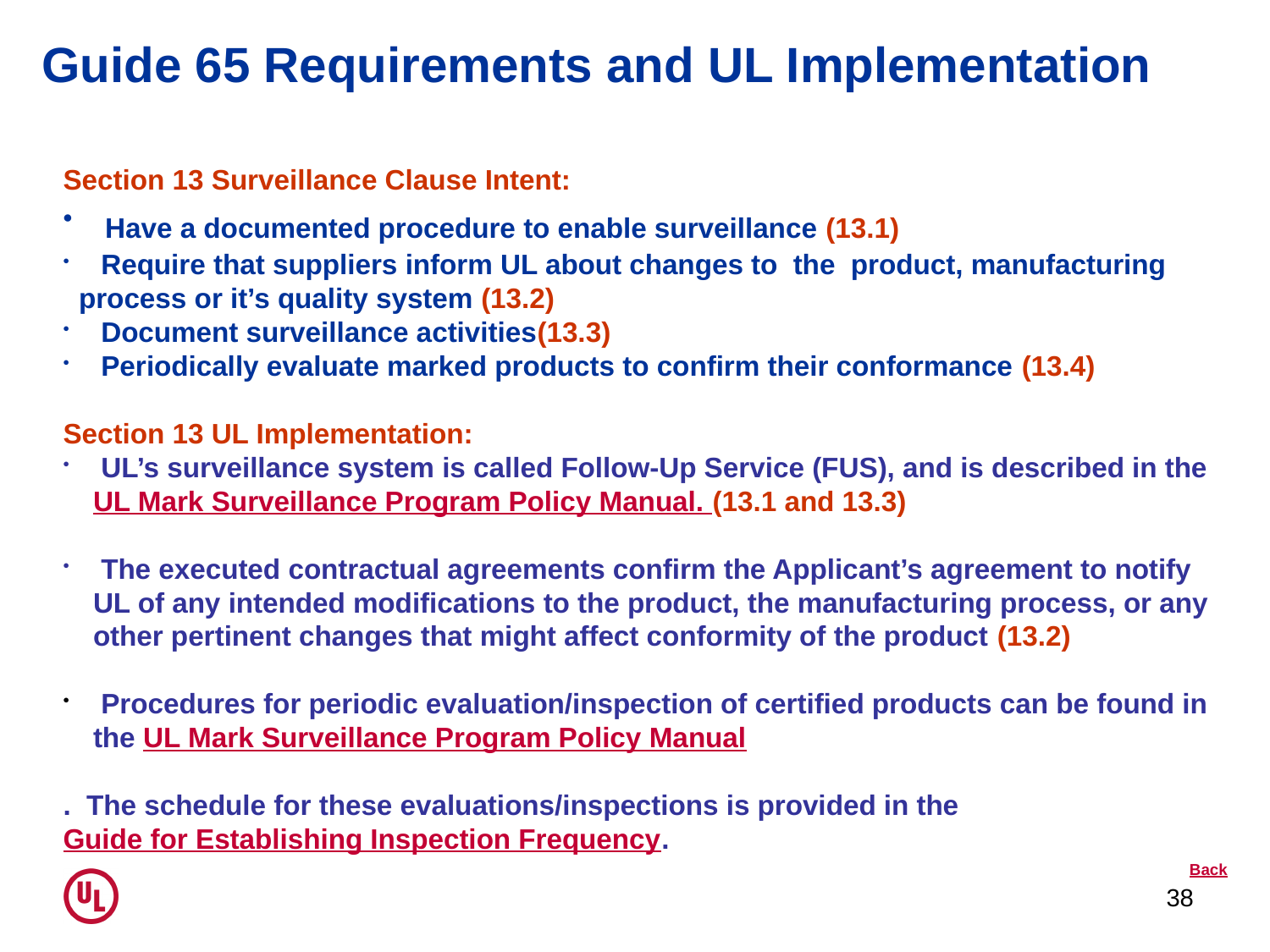

Guide 65 Requirements and UL Implementation

Section 13 Surveillance Clause Intent:
 Have a documented procedure to enable surveillance (13.1)
 Require that suppliers inform UL about changes to  the  product, manufacturing
  process or it’s quality system (13.2)
 Document surveillance activities(13.3)
 Periodically evaluate marked products to confirm their conformance (13.4)

Section 13 UL Implementation:
 UL’s surveillance system is called Follow-Up Service (FUS), and is described in the UL Mark Surveillance Program Policy Manual. (13.1 and 13.3)

 The executed contractual agreements confirm the Applicant’s agreement to notify UL of any intended modifications to the product, the manufacturing process, or any other pertinent changes that might affect conformity of the product (13.2)

 Procedures for periodic evaluation/inspection of certified products can be found in the UL Mark Surveillance Program Policy Manual

.  The schedule for these evaluations/inspections is provided in the Guide for Establishing Inspection Frequency.

 Back
38